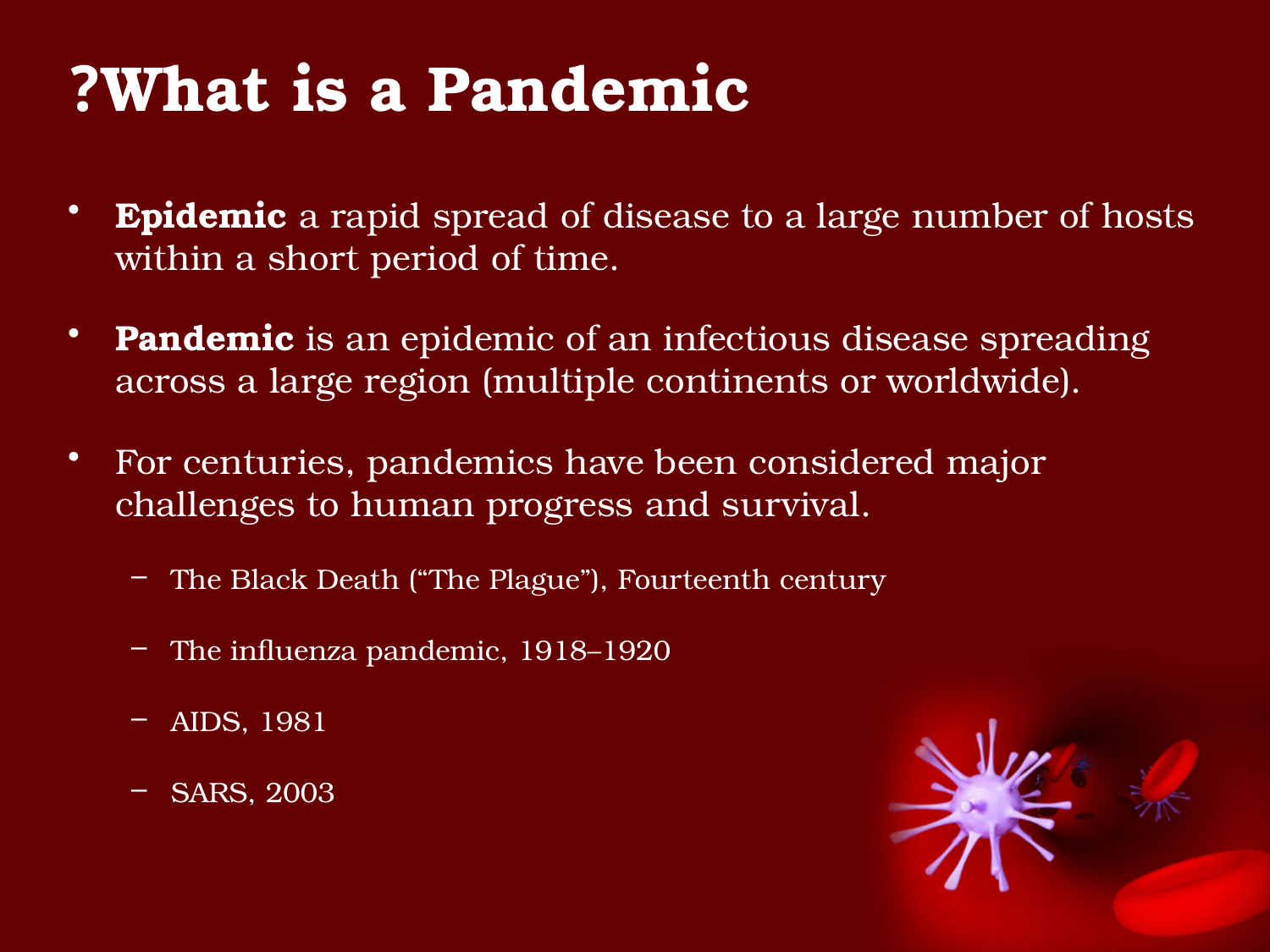

# What is a Pandemic?
Epidemic a rapid spread of disease to a large number of hosts within a short period of time.
Pandemic is an epidemic of an infectious disease spreading across a large region (multiple continents or worldwide).
For centuries, pandemics have been considered major challenges to human progress and survival.
The Black Death (“The Plague”), Fourteenth century
The influenza pandemic, 1918–1920
AIDS, 1981
SARS, 2003